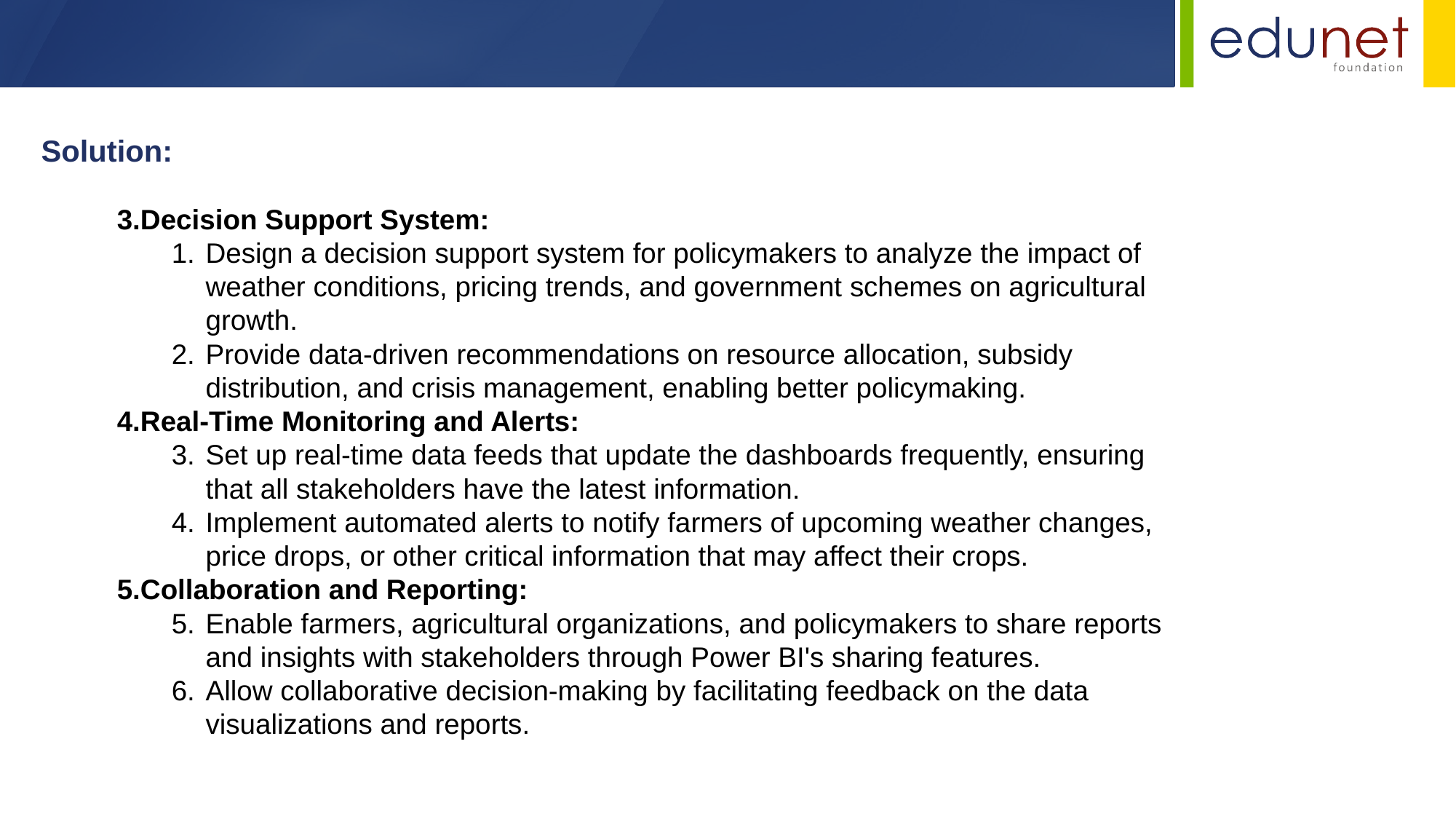

Solution:
3.Decision Support System:
Design a decision support system for policymakers to analyze the impact of weather conditions, pricing trends, and government schemes on agricultural growth.
Provide data-driven recommendations on resource allocation, subsidy distribution, and crisis management, enabling better policymaking.
4.Real-Time Monitoring and Alerts:
Set up real-time data feeds that update the dashboards frequently, ensuring that all stakeholders have the latest information.
Implement automated alerts to notify farmers of upcoming weather changes, price drops, or other critical information that may affect their crops.
5.Collaboration and Reporting:
Enable farmers, agricultural organizations, and policymakers to share reports and insights with stakeholders through Power BI's sharing features.
Allow collaborative decision-making by facilitating feedback on the data visualizations and reports.